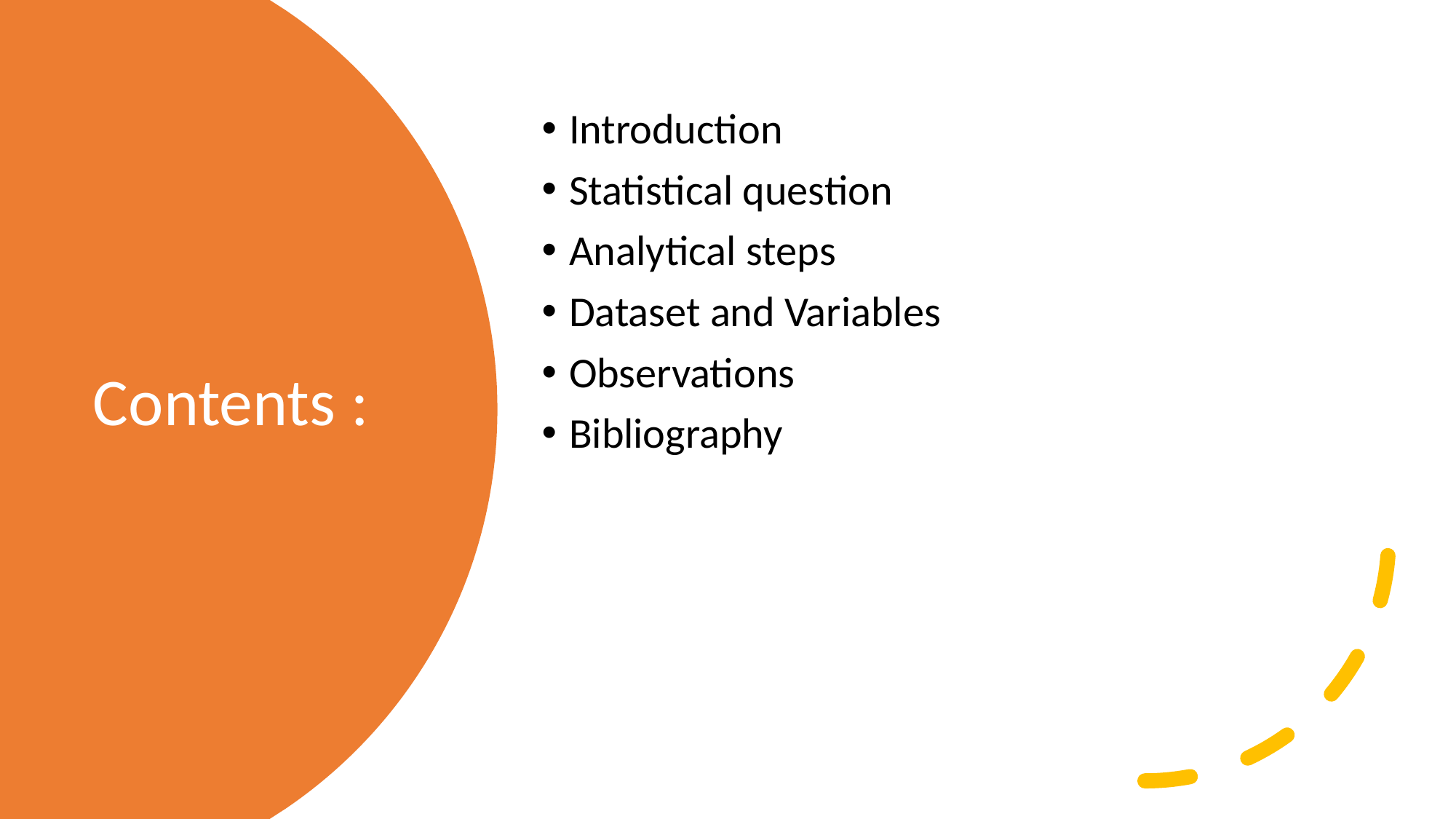

Introduction
Statistical question
Analytical steps
Dataset and Variables
Observations
Bibliography

# Contents :